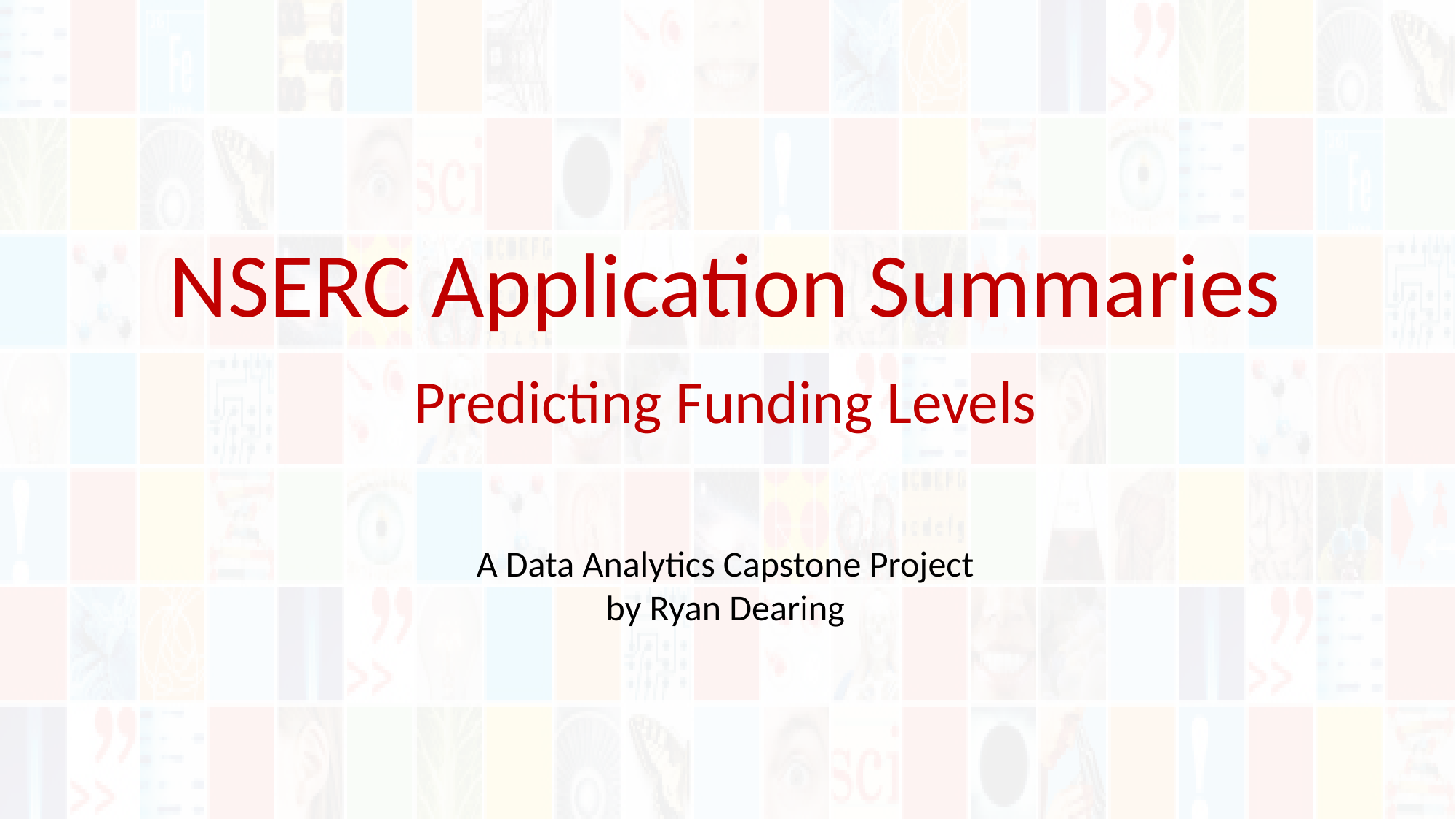

# NSERC Application Summaries
Predicting Funding Levels
A Data Analytics Capstone Project
by Ryan Dearing